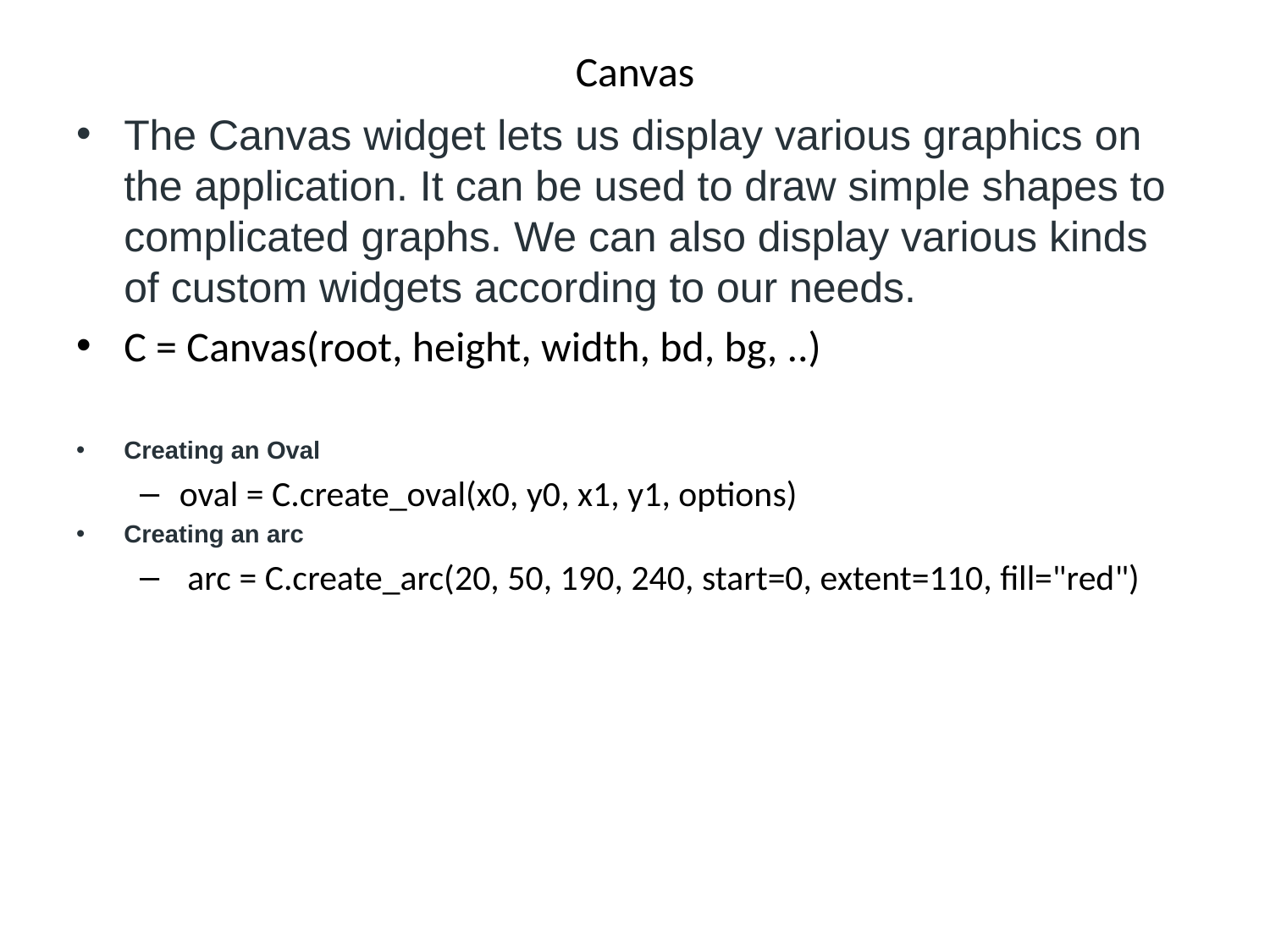

# Canvas
The Canvas widget lets us display various graphics on the application. It can be used to draw simple shapes to complicated graphs. We can also display various kinds of custom widgets according to our needs.
C = Canvas(root, height, width, bd, bg, ..)

Creating an Oval
oval = C.create_oval(x0, y0, x1, y1, options)
Creating an arc
 arc = C.create_arc(20, 50, 190, 240, start=0, extent=110, fill="red")